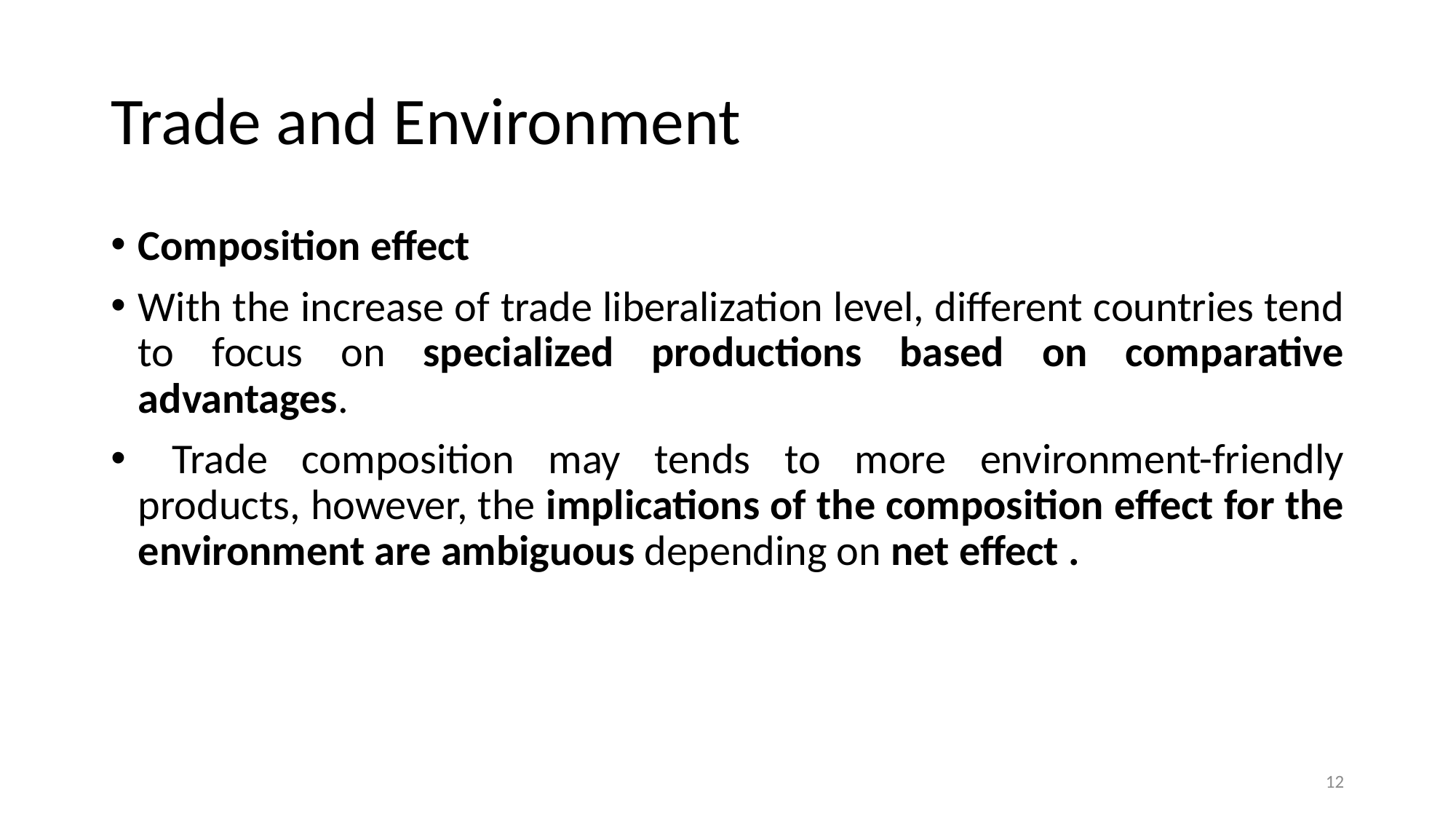

# Trade and Environment
Composition effect
With the increase of trade liberalization level, different countries tend to focus on specialized productions based on comparative advantages.
 Trade composition may tends to more environment-friendly products, however, the implications of the composition effect for the environment are ambiguous depending on net effect .

12